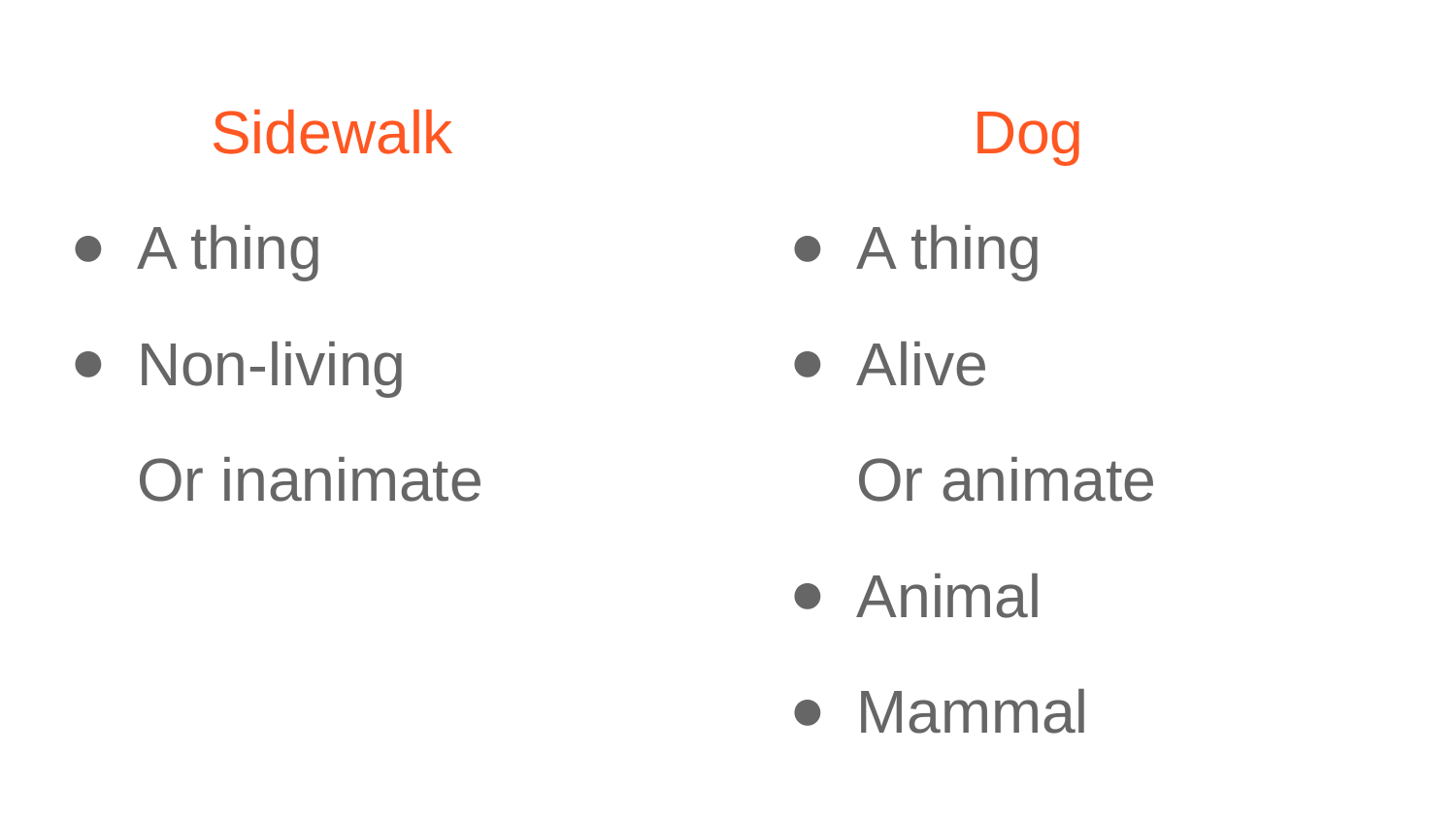

Sidewalk
# Dog
A thing
Non-living
Or inanimate
A thing
Alive
Or animate
Animal
Mammal